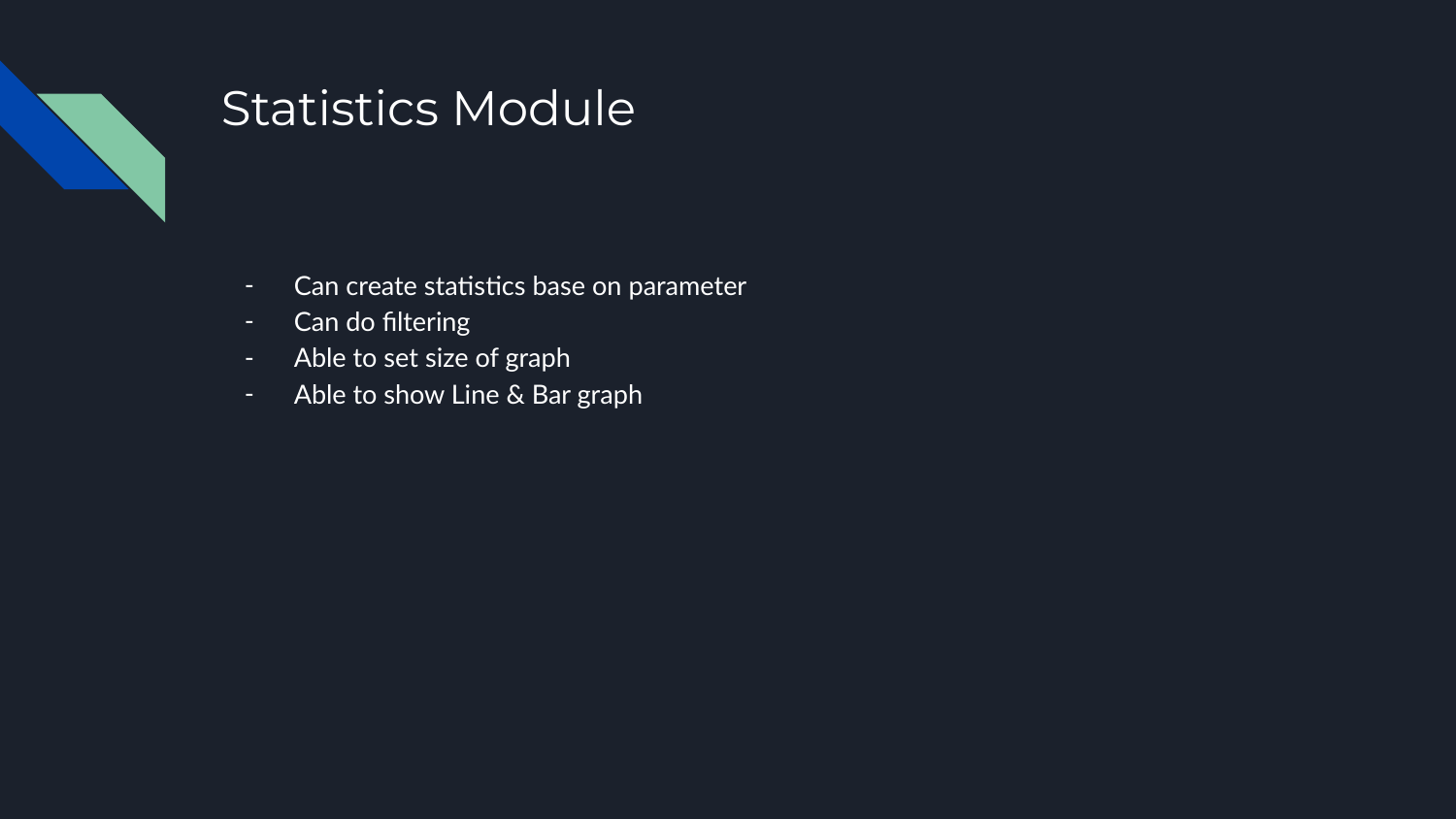

# Statistics Module
Can create statistics base on parameter
Can do filtering
Able to set size of graph
Able to show Line & Bar graph